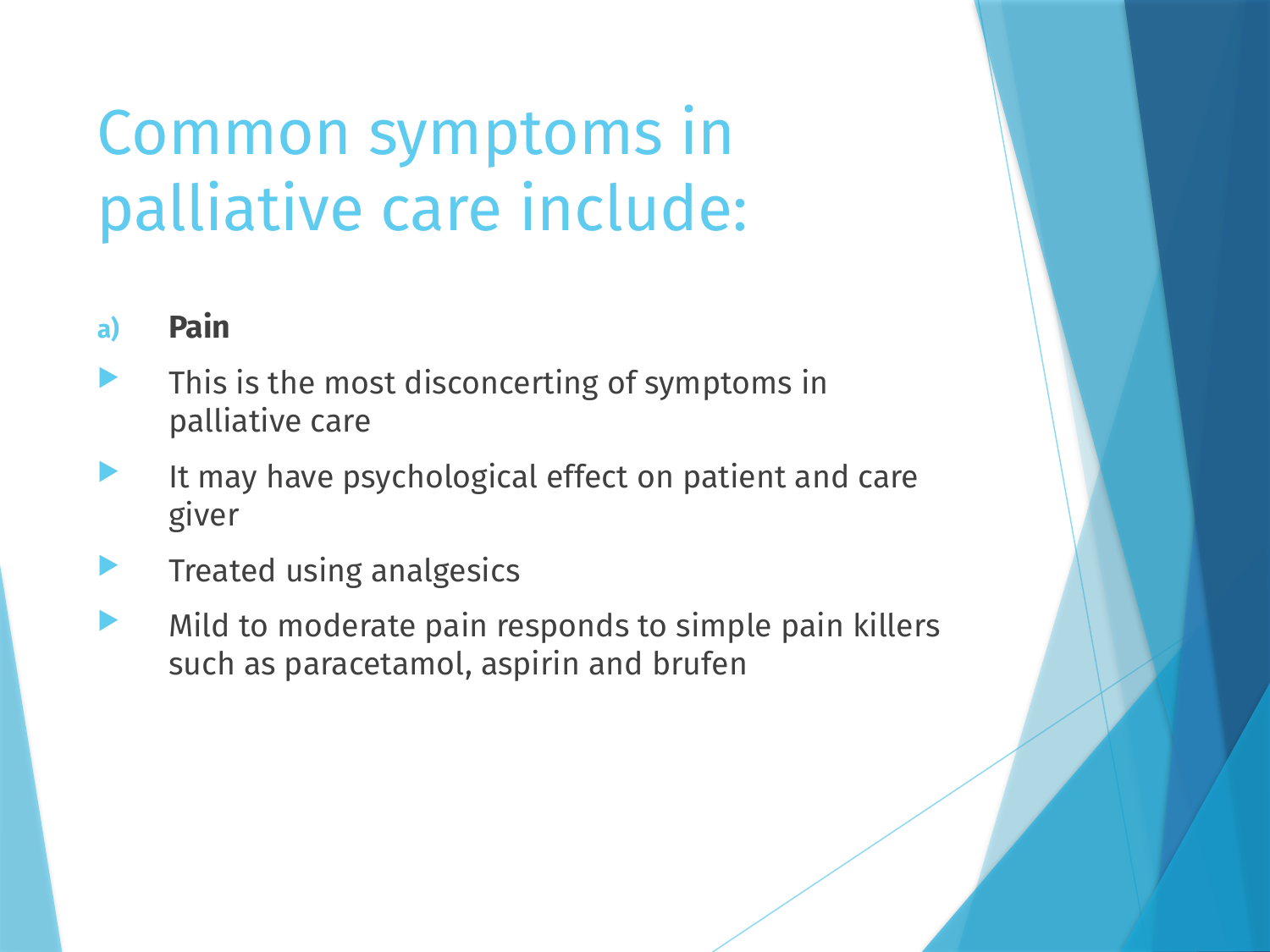

# Common symptoms in palliative care include:
Pain
This is the most disconcerting of symptoms in palliative care
It may have psychological effect on patient and care giver
Treated using analgesics
Mild to moderate pain responds to simple pain killers such as paracetamol, aspirin and brufen